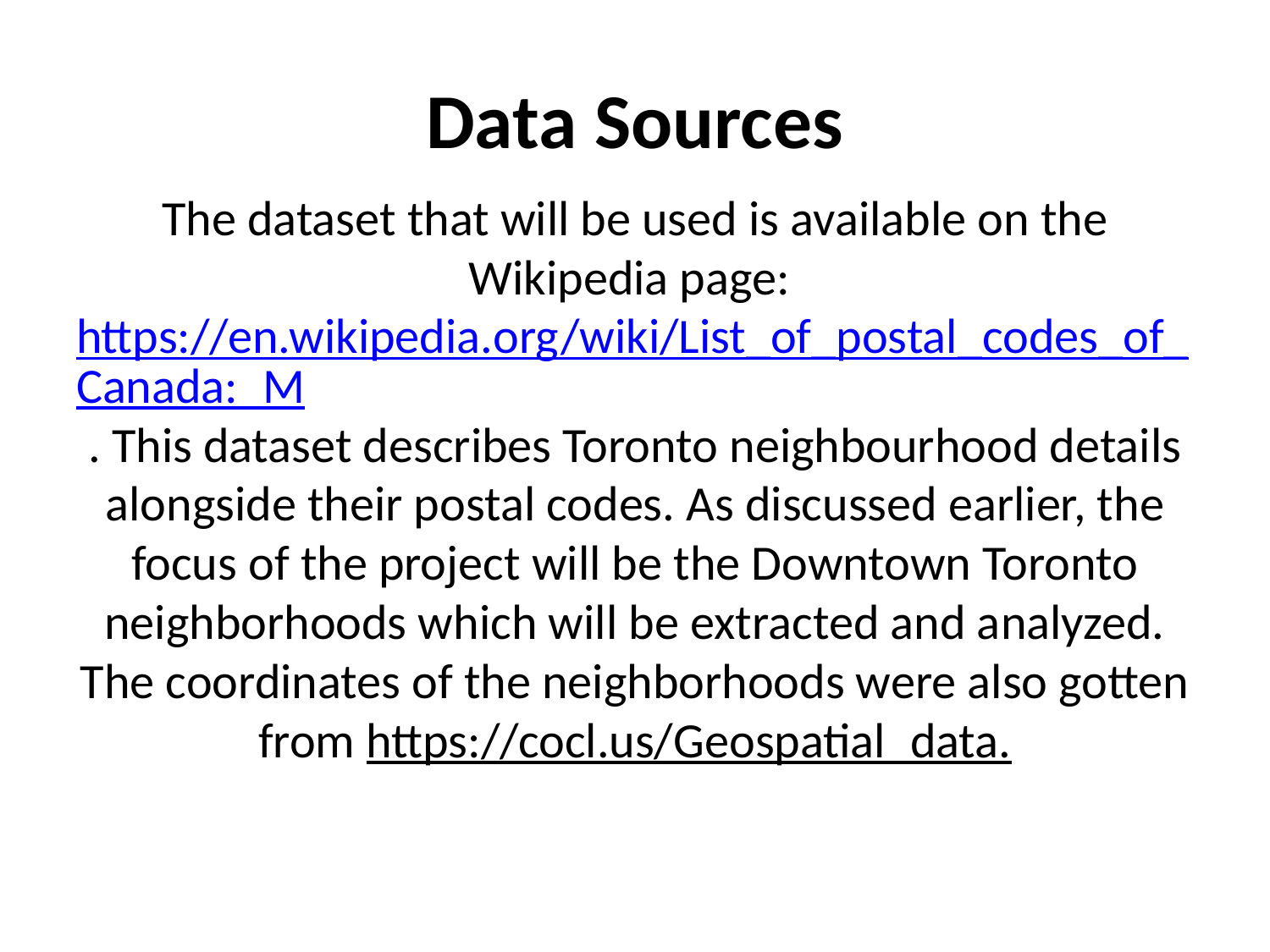

# Data Sources
The dataset that will be used is available on the Wikipedia page: https://en.wikipedia.org/wiki/List_of_postal_codes_of_Canada:_M. This dataset describes Toronto neighbourhood details alongside their postal codes. As discussed earlier, the focus of the project will be the Downtown Toronto neighborhoods which will be extracted and analyzed. The coordinates of the neighborhoods were also gotten from https://cocl.us/Geospatial_data.